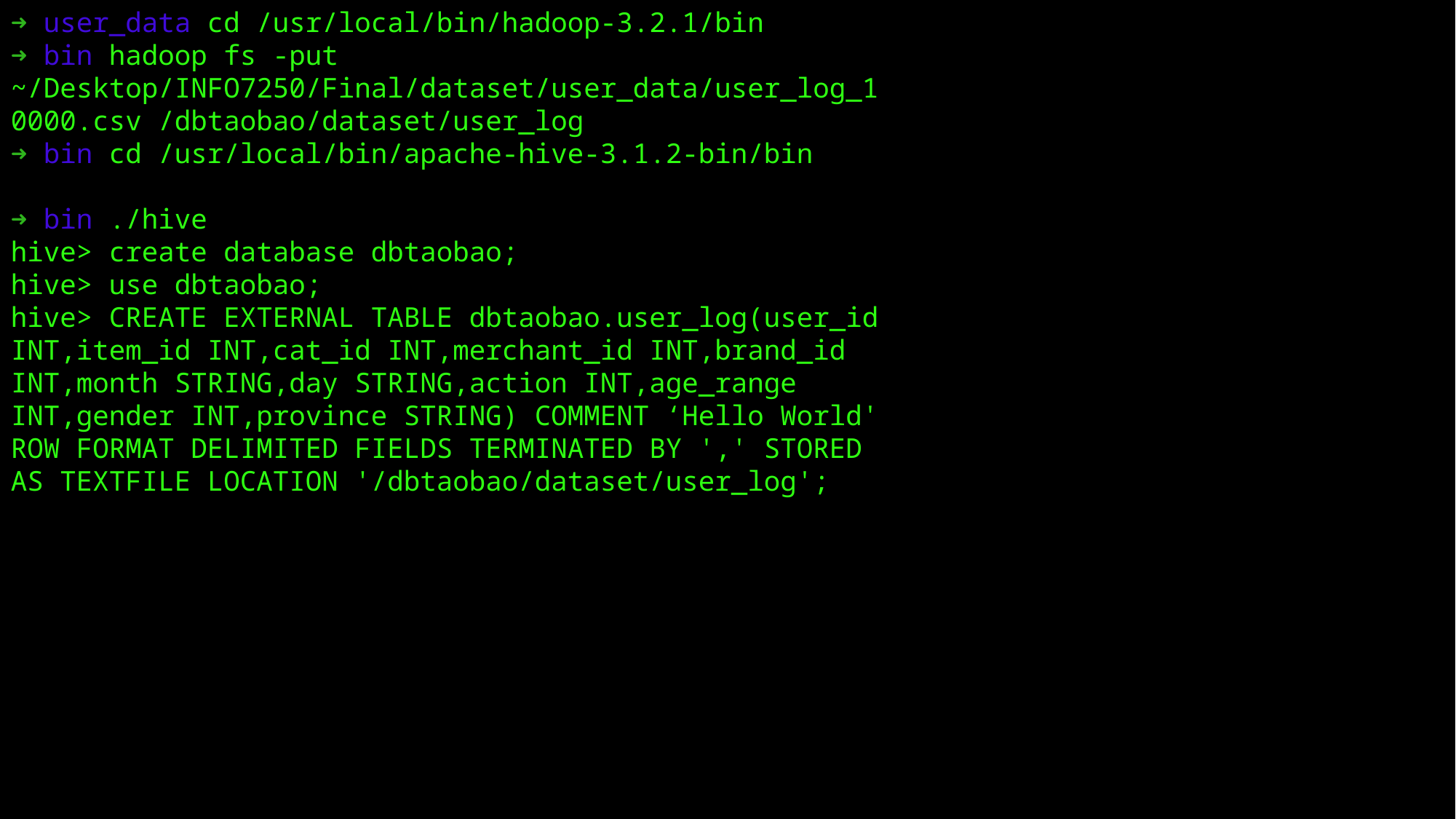

➜ user_data cd /usr/local/bin/hadoop-3.2.1/bin
➜ bin hadoop fs -put ~/Desktop/INFO7250/Final/dataset/user_data/user_log_10000.csv /dbtaobao/dataset/user_log
➜ bin cd /usr/local/bin/apache-hive-3.1.2-bin/bin
➜ bin ./hive
hive> create database dbtaobao;
hive> use dbtaobao;
hive> CREATE EXTERNAL TABLE dbtaobao.user_log(user_id INT,item_id INT,cat_id INT,merchant_id INT,brand_id INT,month STRING,day STRING,action INT,age_range INT,gender INT,province STRING) COMMENT ‘Hello World' ROW FORMAT DELIMITED FIELDS TERMINATED BY ',' STORED AS TEXTFILE LOCATION '/dbtaobao/dataset/user_log';